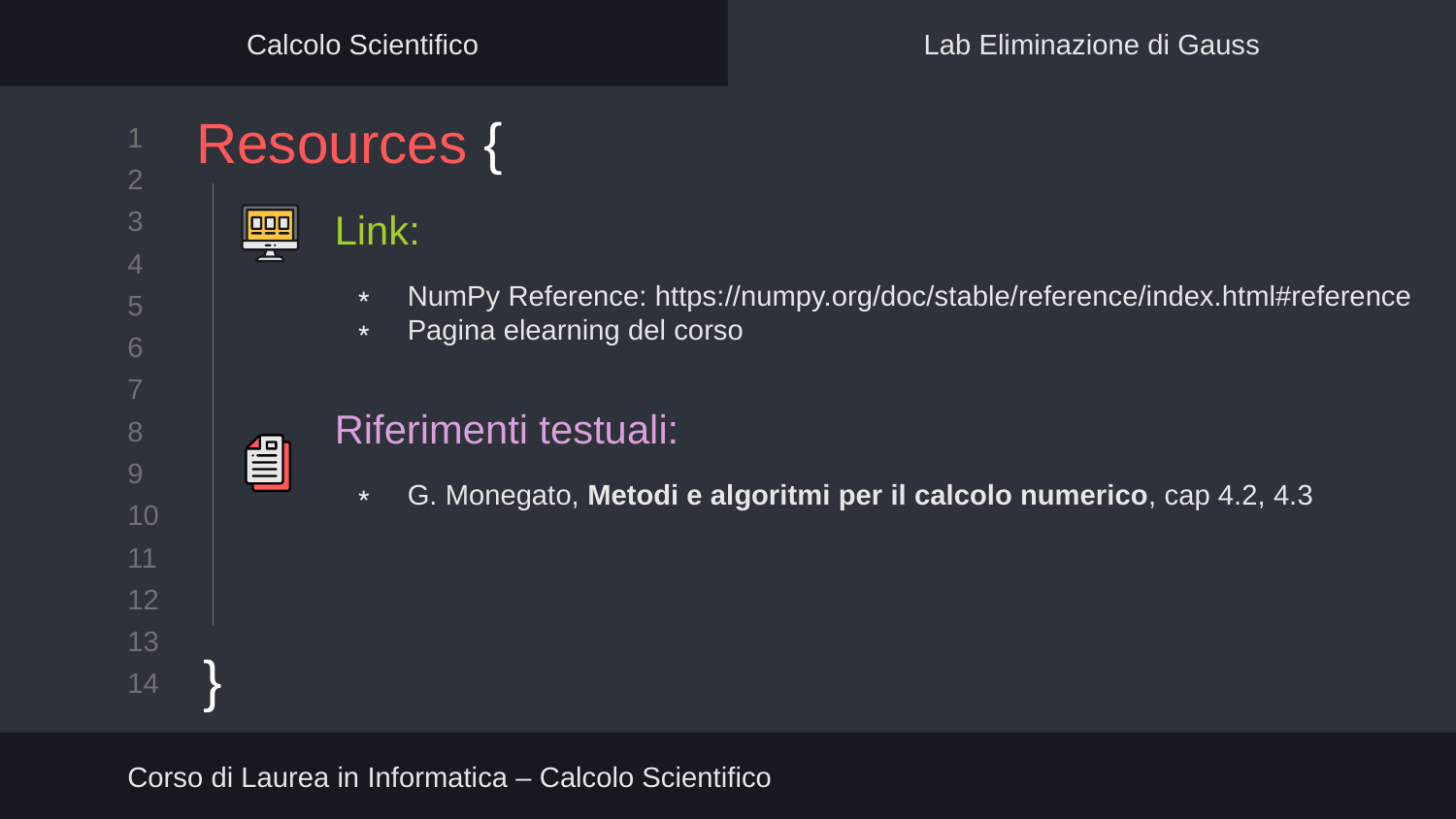

Calcolo Scientifico
Lab Eliminazione di Gauss
# Resources {
}
Link:
NumPy Reference: https://numpy.org/doc/stable/reference/index.html#reference
Pagina elearning del corso

Riferimenti testuali:
G. Monegato, Metodi e algoritmi per il calcolo numerico, cap 4.2, 4.3

Corso di Laurea in Informatica – Calcolo Scientifico